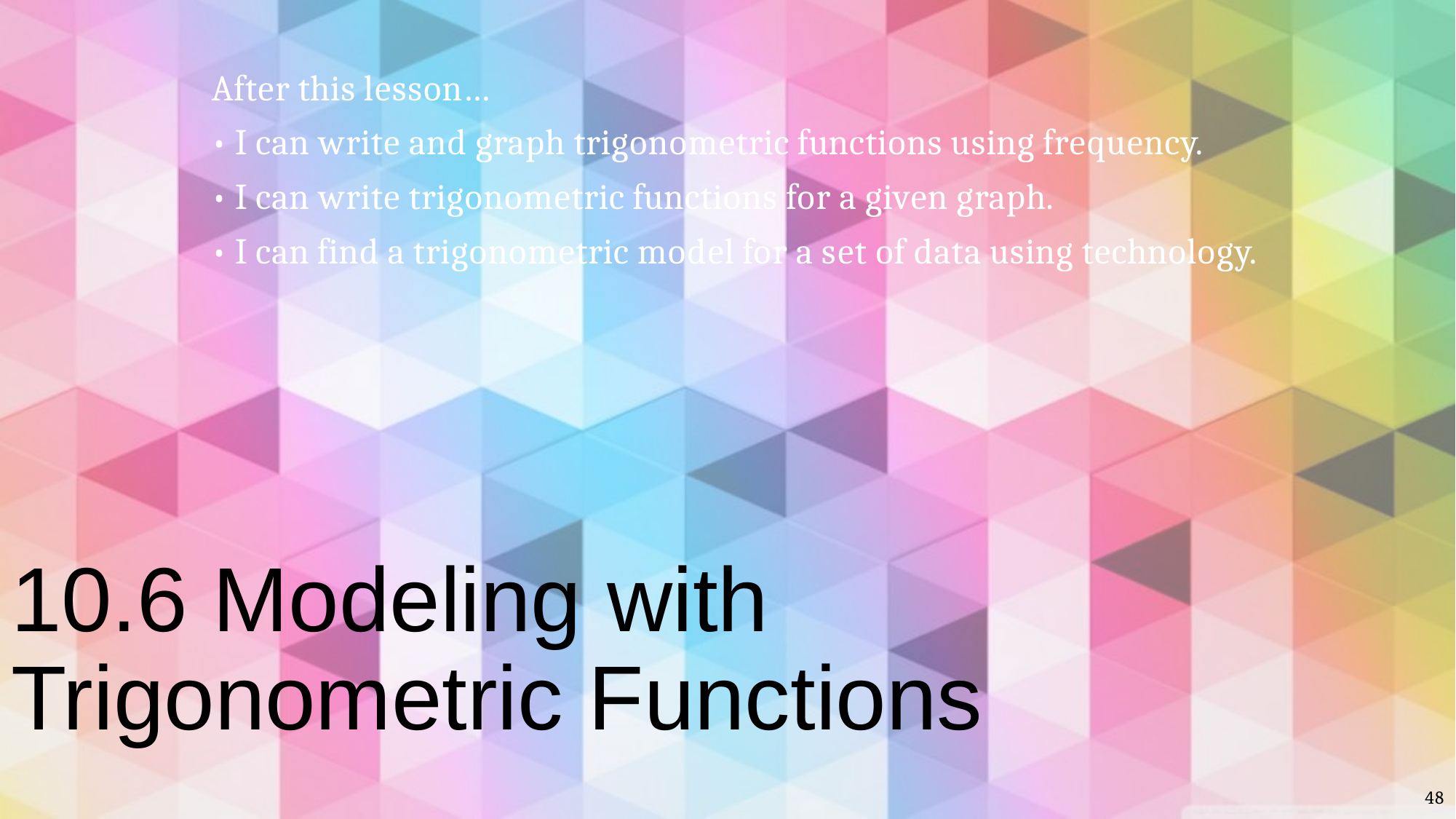

After this lesson…
• I can write and graph trigonometric functions using frequency.
• I can write trigonometric functions for a given graph.
• I can find a trigonometric model for a set of data using technology.
# 10.6 Modeling with Trigonometric Functions
48